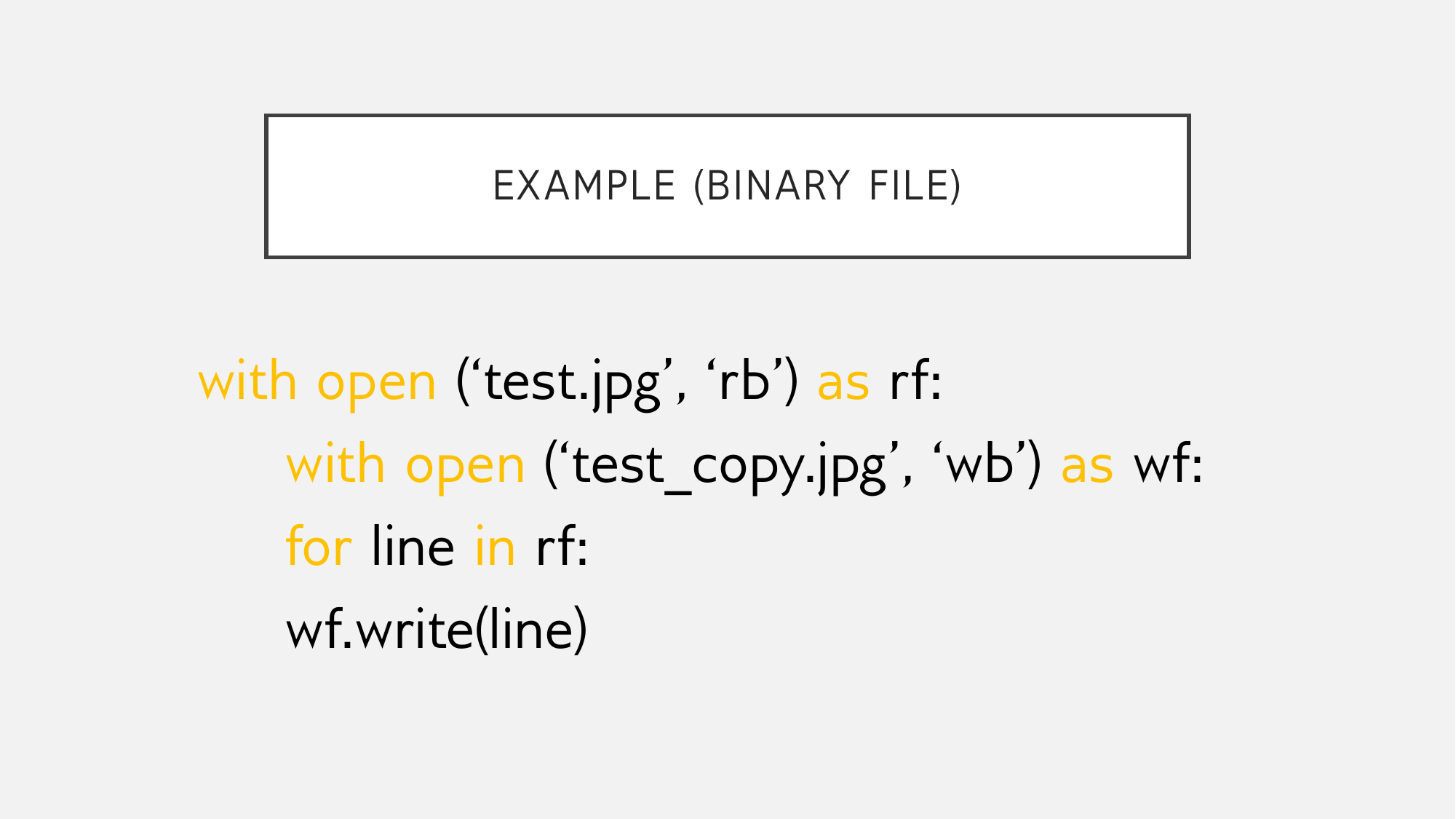

# Example (binary file)
with open (‘test.jpg’, ‘rb’) as rf:
	with open (‘test_copy.jpg’, ‘wb’) as wf:
		for line in rf:
			wf.write(line)